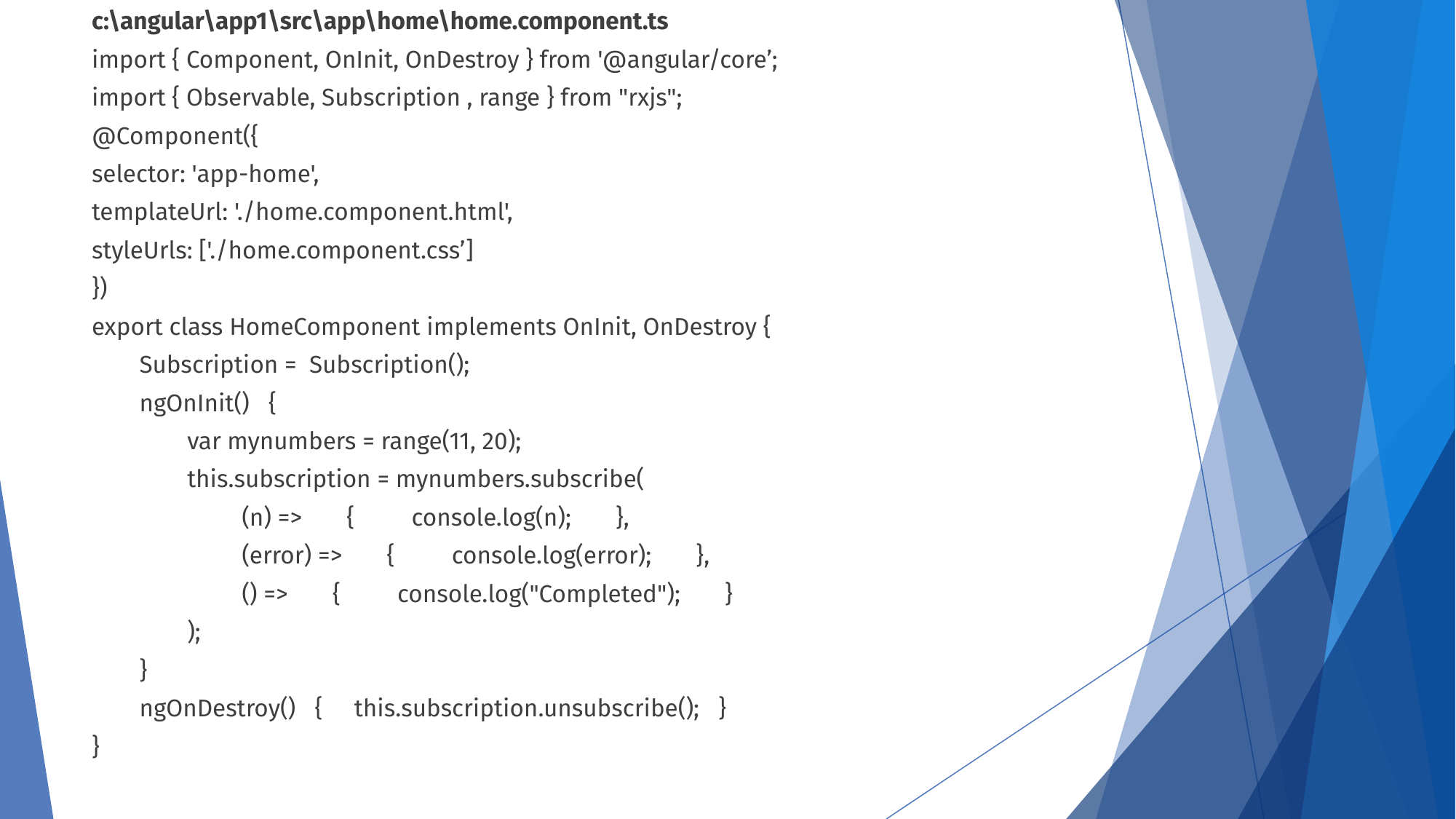

c:\angular\app1\src\app\home\home.component.ts
import { Component, OnInit, OnDestroy } from '@angular/core’;
import { Observable, Subscription , range } from "rxjs";
@Component({
selector: 'app-home',
templateUrl: './home.component.html',
styleUrls: ['./home.component.css’]
})
export class HomeComponent implements OnInit, OnDestroy {
Subscription =  Subscription();
ngOnInit()   {
var mynumbers = range(11, 20);
this.subscription = mynumbers.subscribe(
(n) =>       {         console.log(n);       },
(error) =>       {         console.log(error);       },
() =>       {         console.log("Completed");       }
);
}
ngOnDestroy()   {     this.subscription.unsubscribe();   }
}